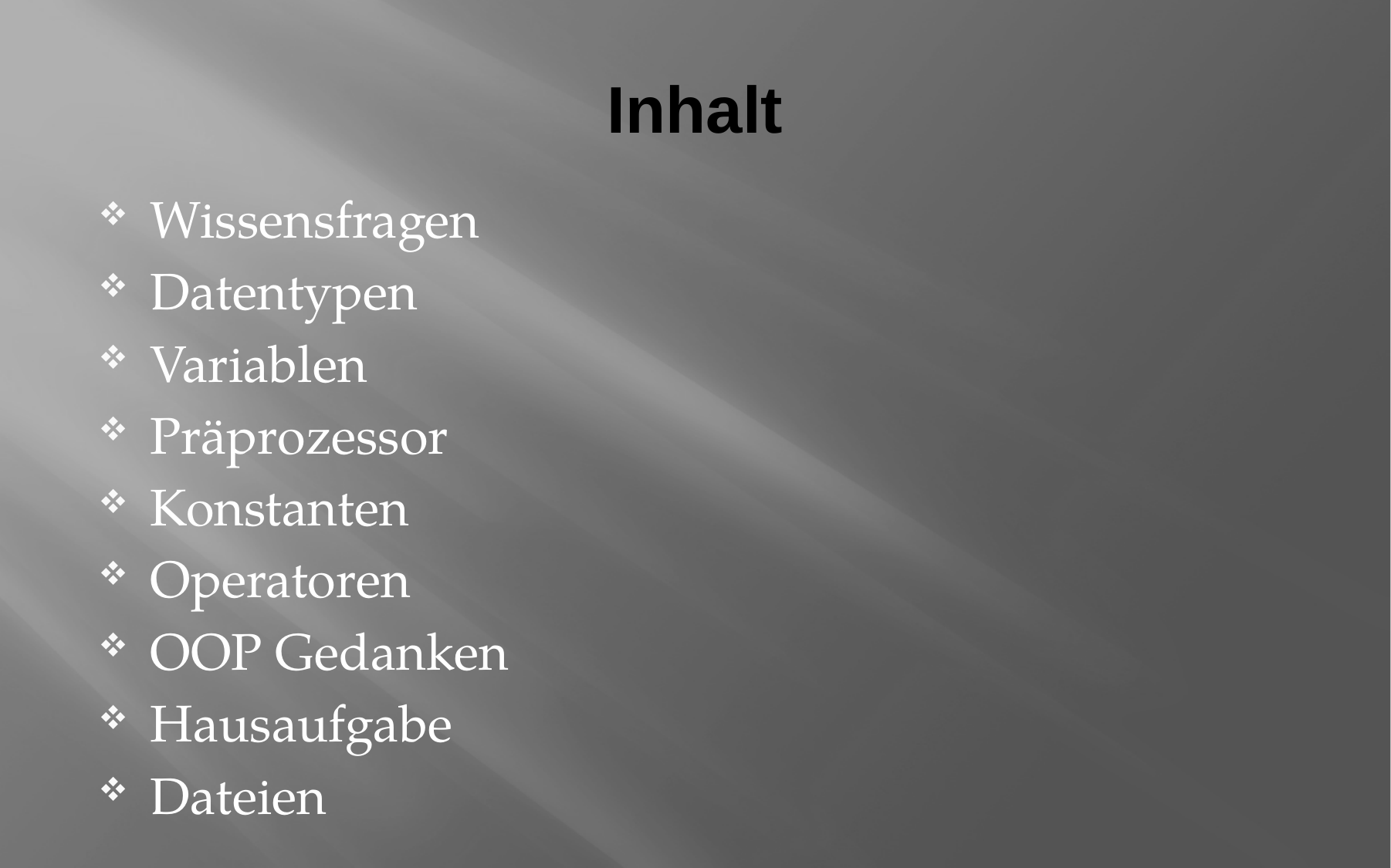

# Inhalt
Wissensfragen
Datentypen
Variablen
Präprozessor
Konstanten
Operatoren
OOP Gedanken
Hausaufgabe
Dateien